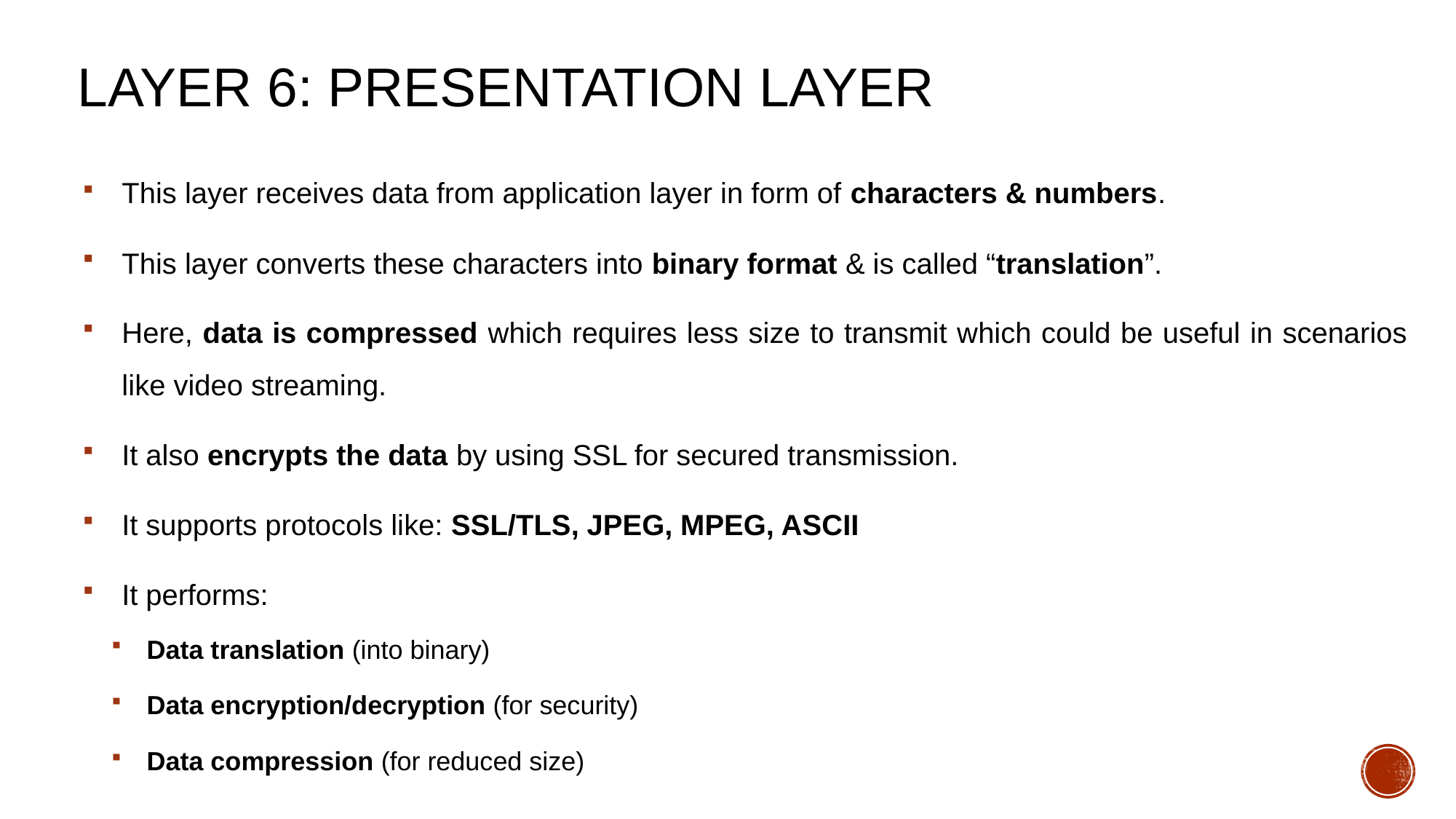

# Layer 6: presentation layer
This layer receives data from application layer in form of characters & numbers.
This layer converts these characters into binary format & is called “translation”.
Here, data is compressed which requires less size to transmit which could be useful in scenarios like video streaming.
It also encrypts the data by using SSL for secured transmission.
It supports protocols like: SSL/TLS, JPEG, MPEG, ASCII
It performs:
Data translation (into binary)
Data encryption/decryption (for security)
Data compression (for reduced size)